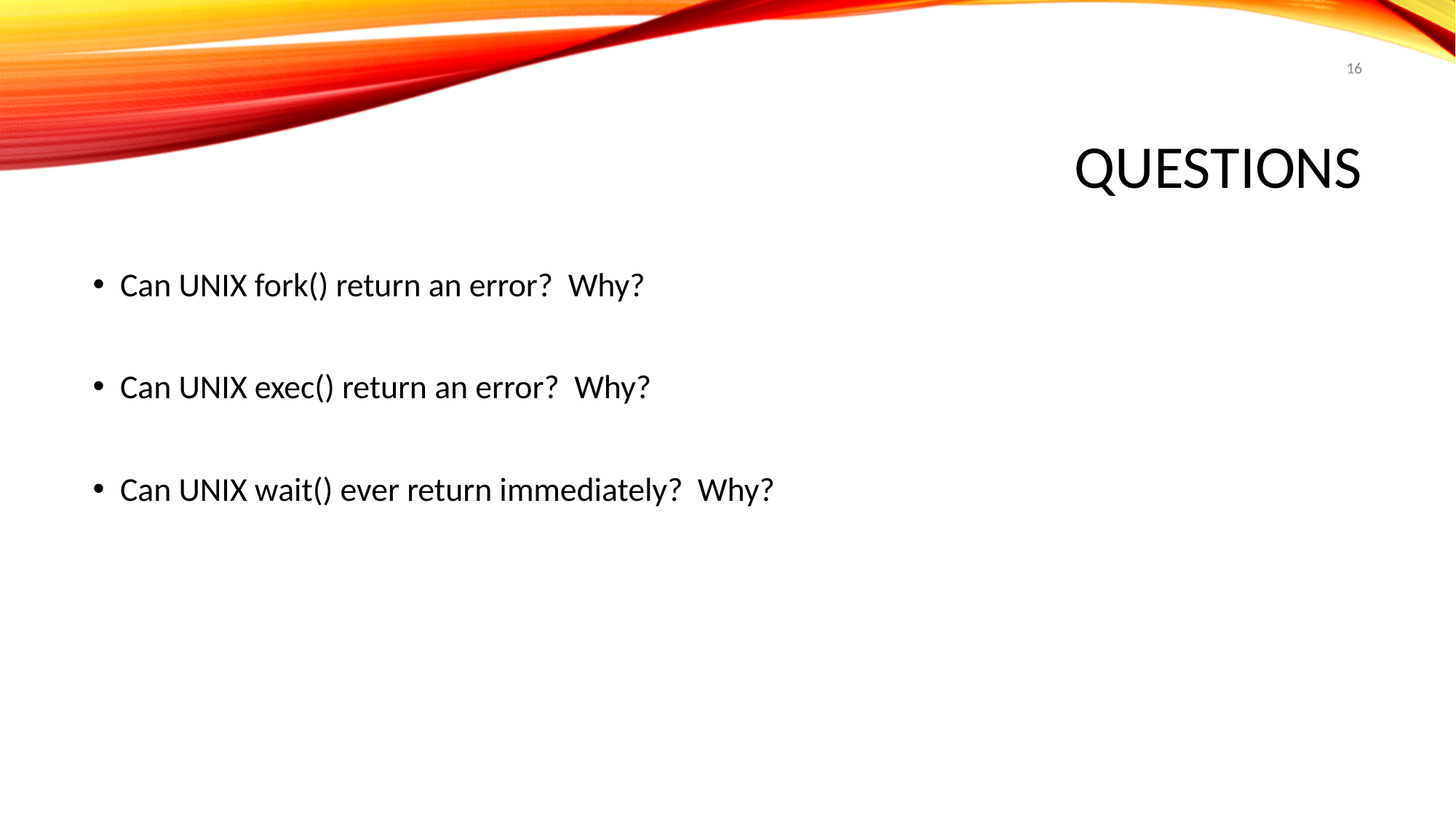

16
# Questions
Can UNIX fork() return an error?  Why?

Can UNIX exec() return an error?  Why?

Can UNIX wait() ever return immediately?  Why?